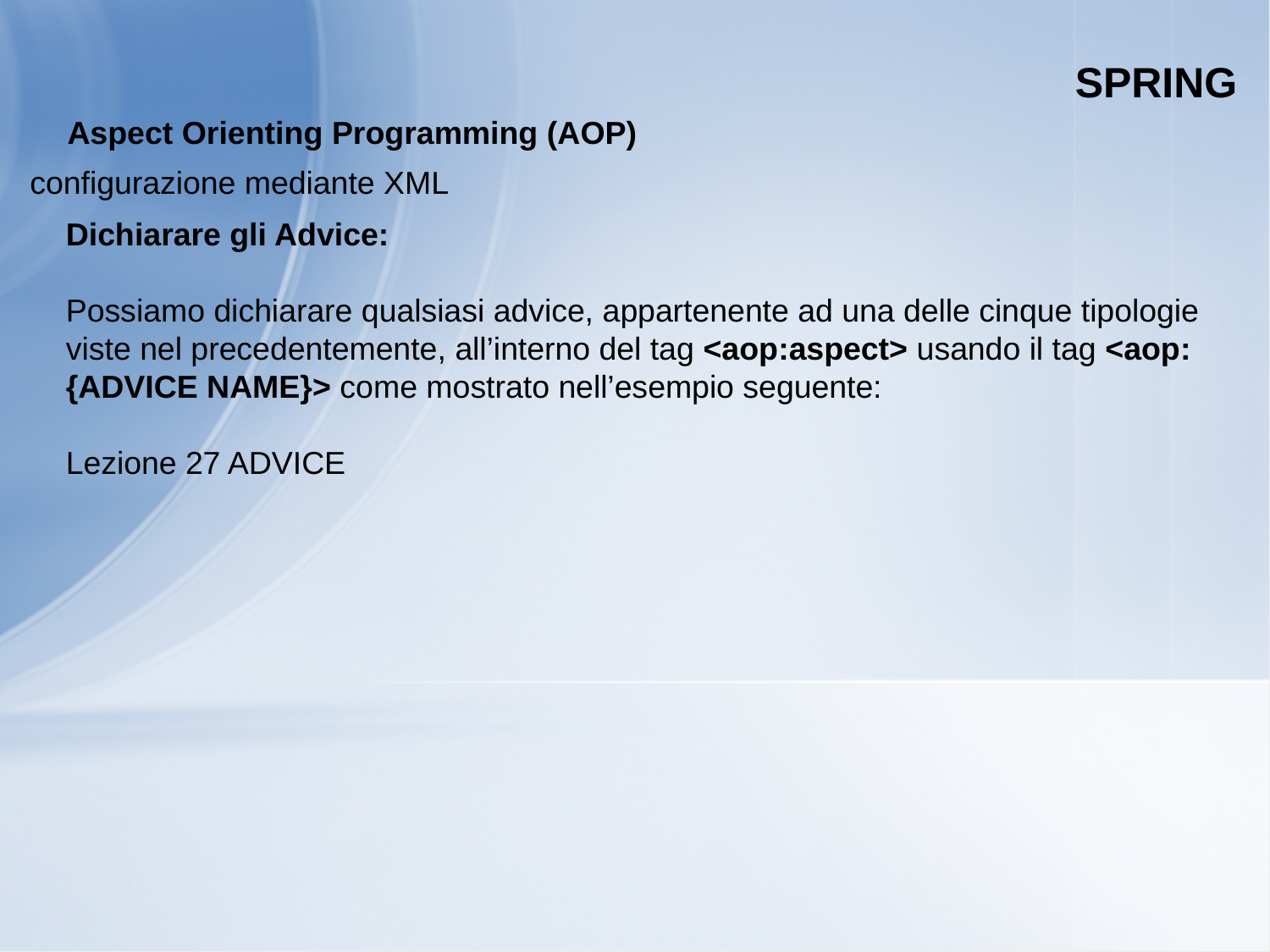

SPRING
Aspect Orienting Programming (AOP)
configurazione mediante XML
Dichiarare gli Advice:

Possiamo dichiarare qualsiasi advice, appartenente ad una delle cinque tipologie viste nel precedentemente, all’interno del tag <aop:aspect> usando il tag <aop:{ADVICE NAME}> come mostrato nell’esempio seguente:

Lezione 27 ADVICE